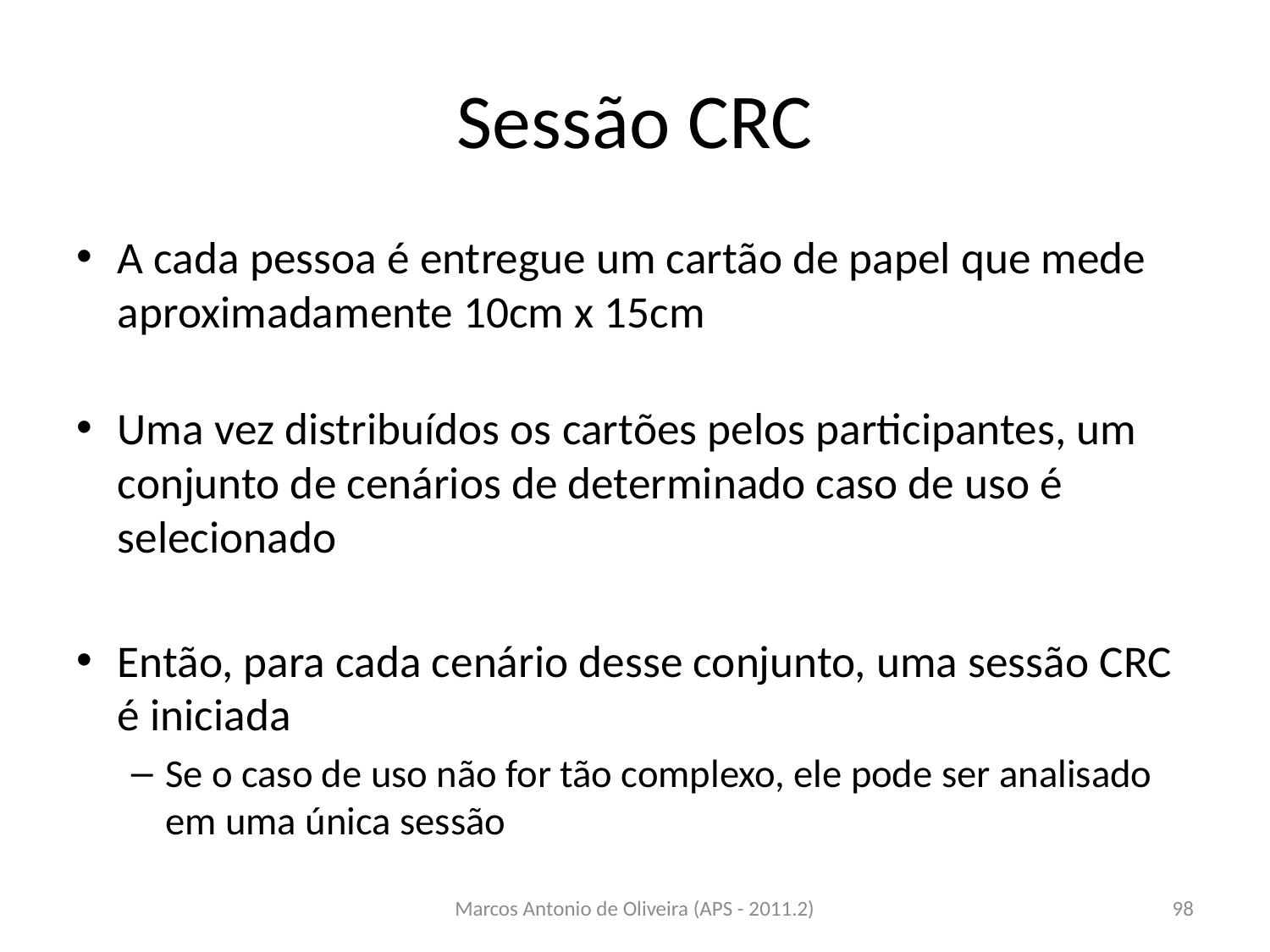

# Sessão CRC
A cada pessoa é entregue um cartão de papel que mede aproximadamente 10cm x 15cm

Uma vez distribuídos os cartões pelos participantes, um conjunto de cenários de determinado caso de uso é selecionado

Então, para cada cenário desse conjunto, uma sessão CRC é iniciada
Se o caso de uso não for tão complexo, ele pode ser analisado em uma única sessão
Marcos Antonio de Oliveira (APS - 2011.2)
98